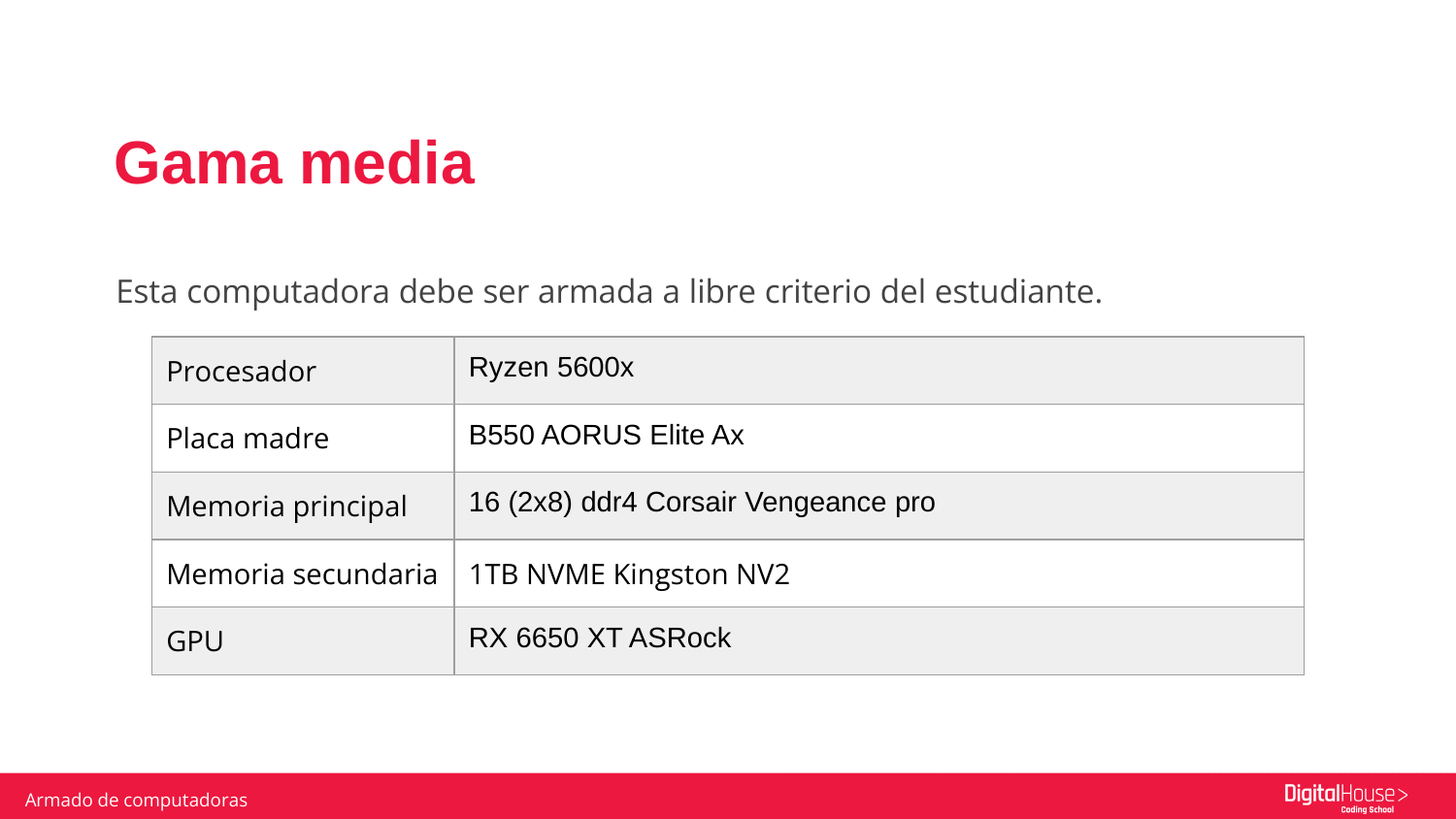

Gama media
Esta computadora debe ser armada a libre criterio del estudiante.

| Procesador | Ryzen 5600x |
| --- | --- |
| Placa madre | B550 AORUS Elite Ax |
| Memoria principal | 16 (2x8) ddr4 Corsair Vengeance pro |
| Memoria secundaria | 1TB NVME Kingston NV2 |
| GPU | RX 6650 XT ASRock |